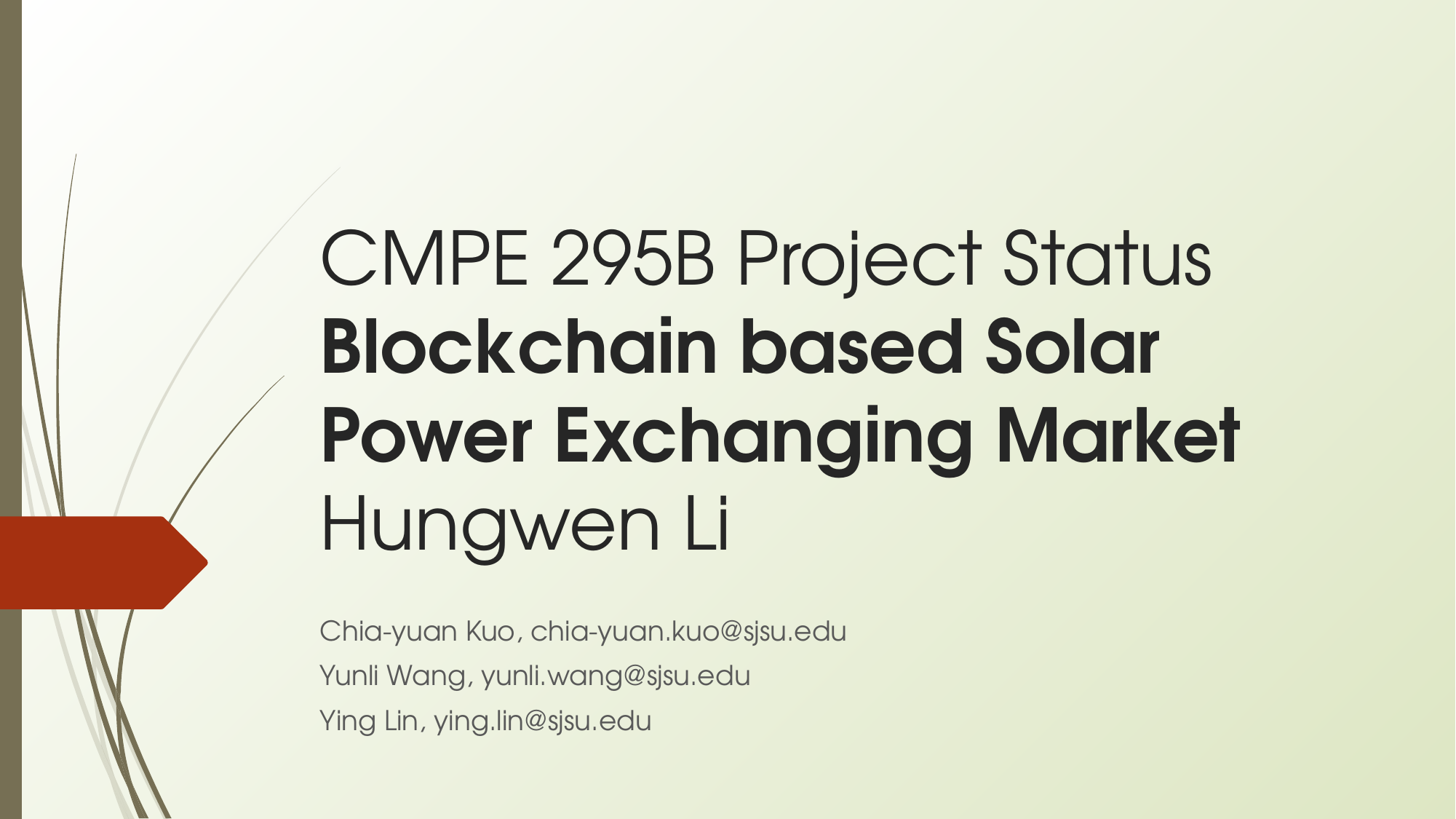

# CMPE 295B Project Status Blockchain based Solar Power Exchanging Market Hungwen Li
Chia-yuan Kuo, chia-yuan.kuo@sjsu.edu
Yunli Wang, yunli.wang@sjsu.edu
Ying Lin, ying.lin@sjsu.edu